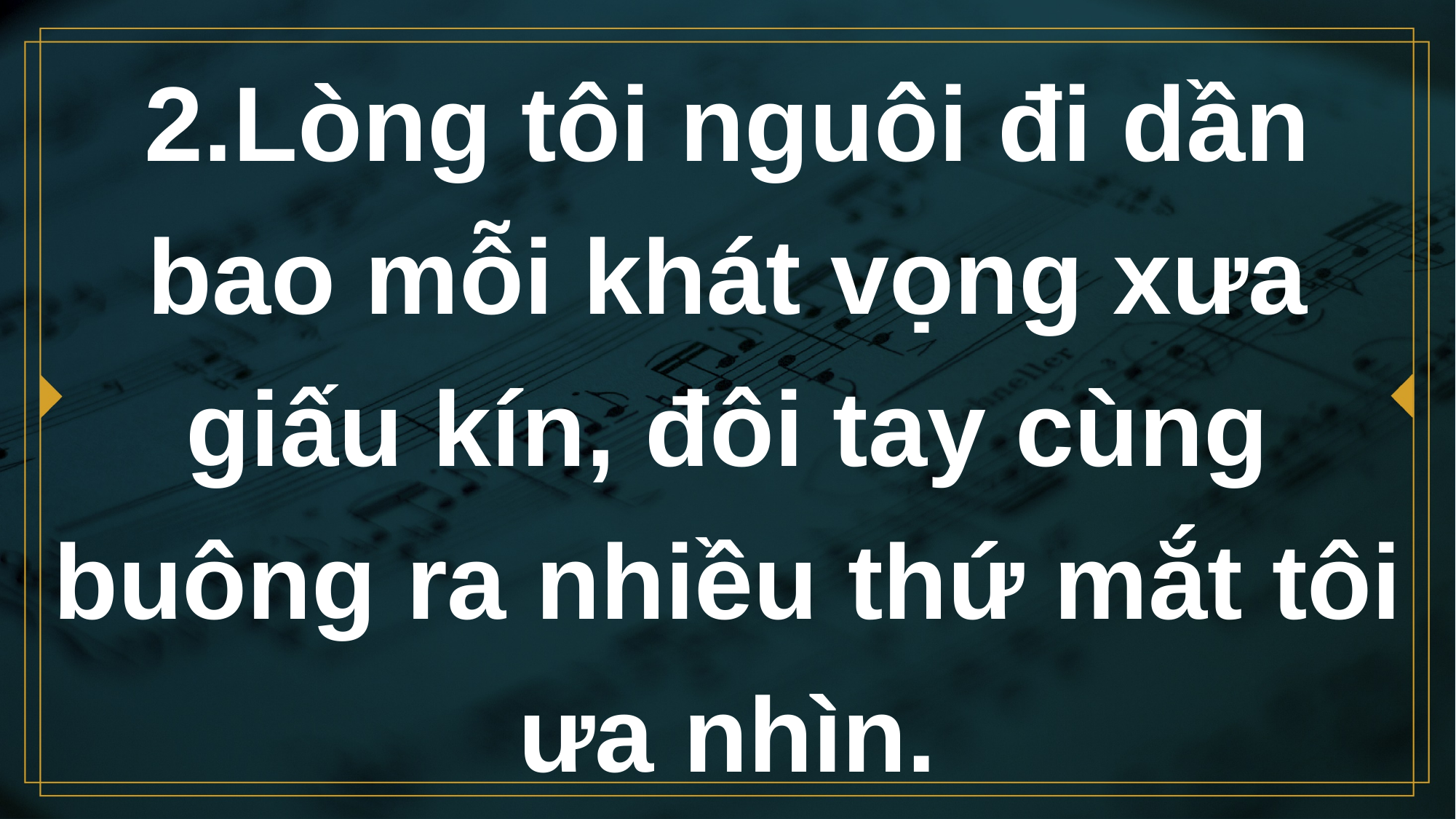

# 2.Lòng tôi nguôi đi dần bao mỗi khát vọng xưa giấu kín, đôi tay cùng buông ra nhiều thứ mắt tôi ưa nhìn.